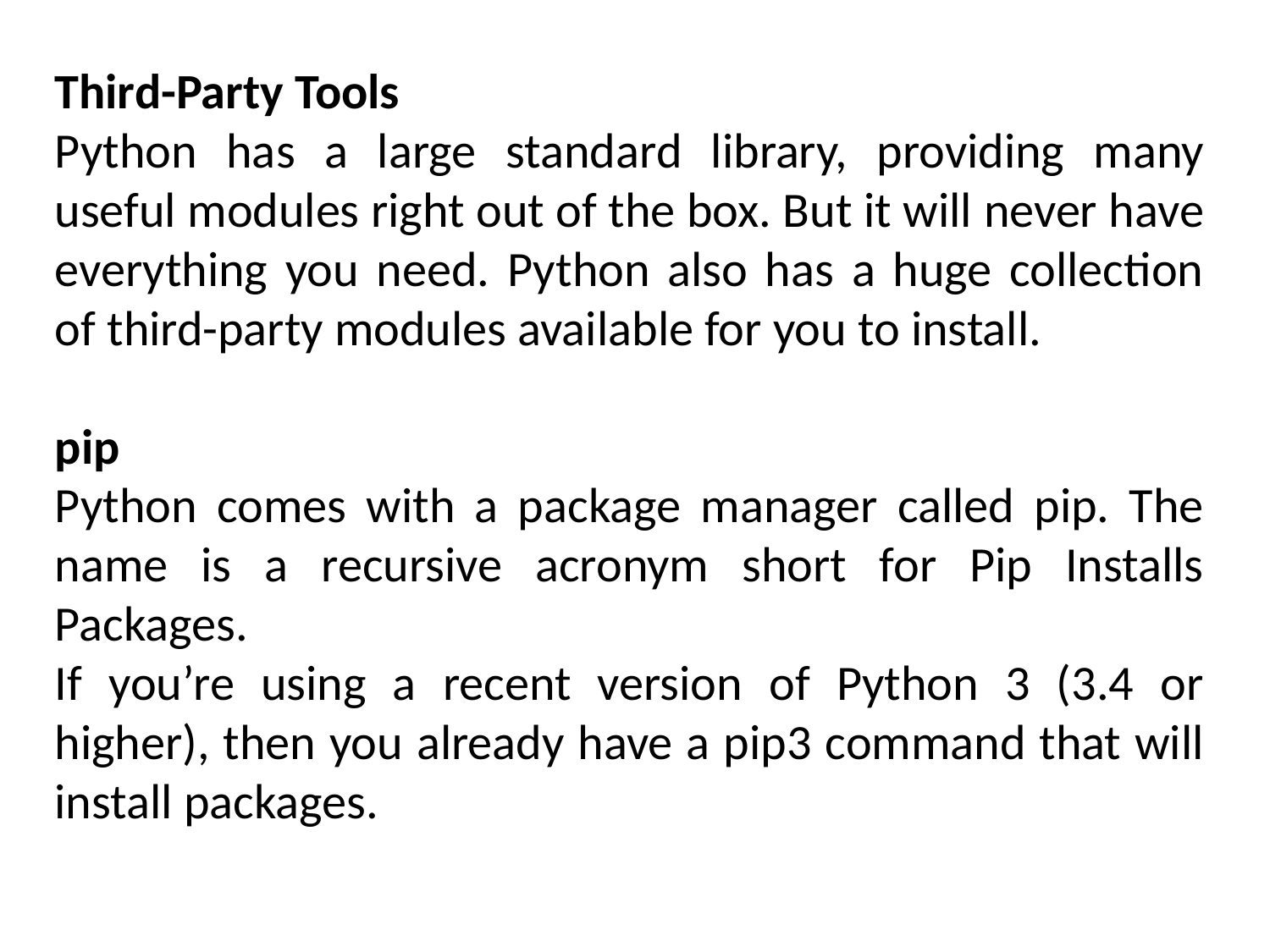

Third-Party Tools
Python has a large standard library, providing many useful modules right out of the box. But it will never have everything you need. Python also has a huge collection of third-party modules available for you to install.

pip
Python comes with a package manager called pip. The name is a recursive acronym short for Pip Installs Packages.
If you’re using a recent version of Python 3 (3.4 or higher), then you already have a pip3 command that will install packages.